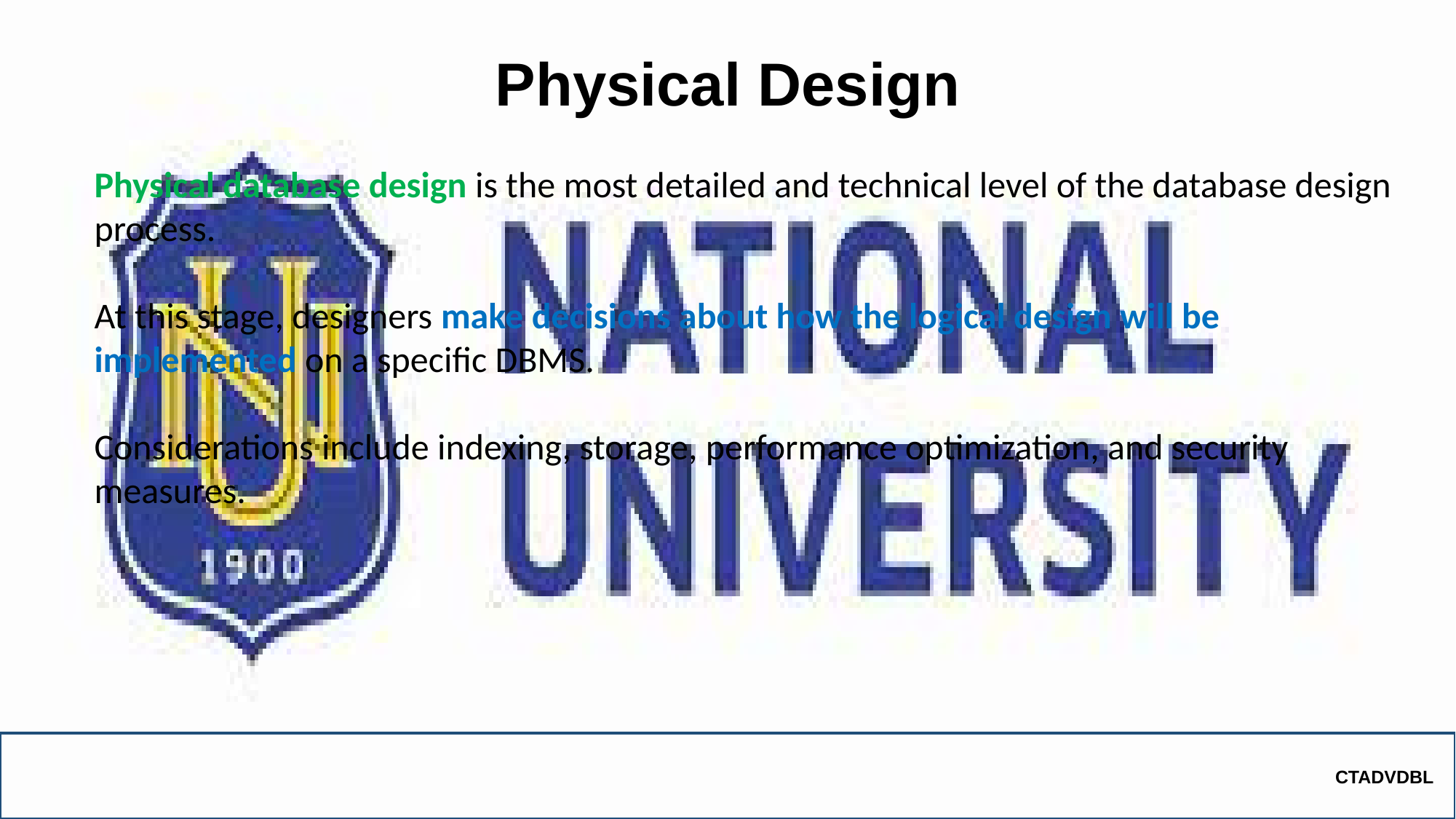

# Physical Design
Physical database design is the most detailed and technical level of the database design process.

At this stage, designers make decisions about how the logical design will be implemented on a specific DBMS.

Considerations include indexing, storage, performance optimization, and security measures.
CTADVDBL